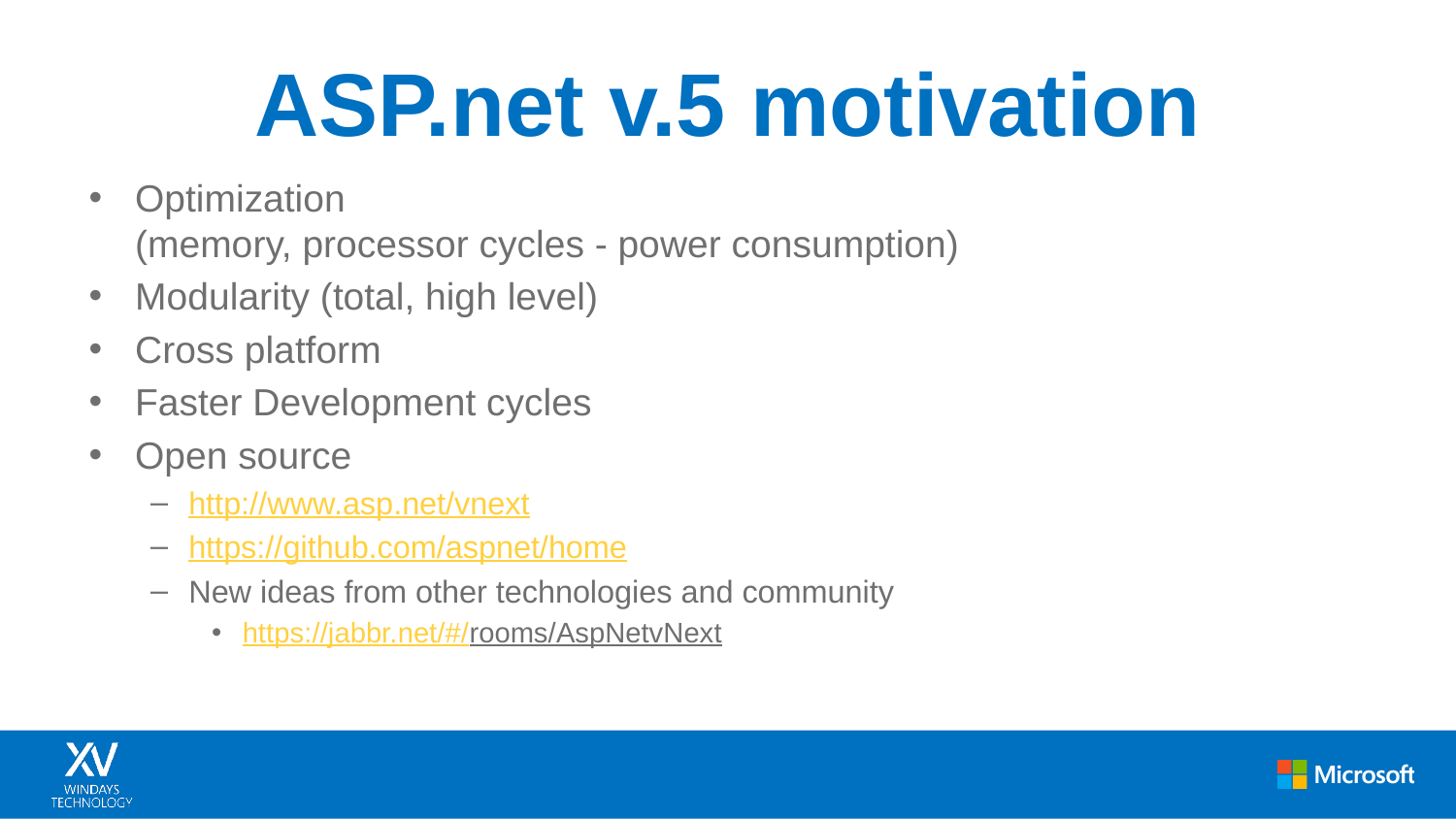

# ASP.net v.5 motivation
Optimization
(memory, processor cycles - power consumption)
Modularity (total, high level)
Cross platform
Faster Development cycles
Open source
http://www.asp.net/vnext
https://github.com/aspnet/home
New ideas from other technologies and community
https://jabbr.net/#/rooms/AspNetvNext